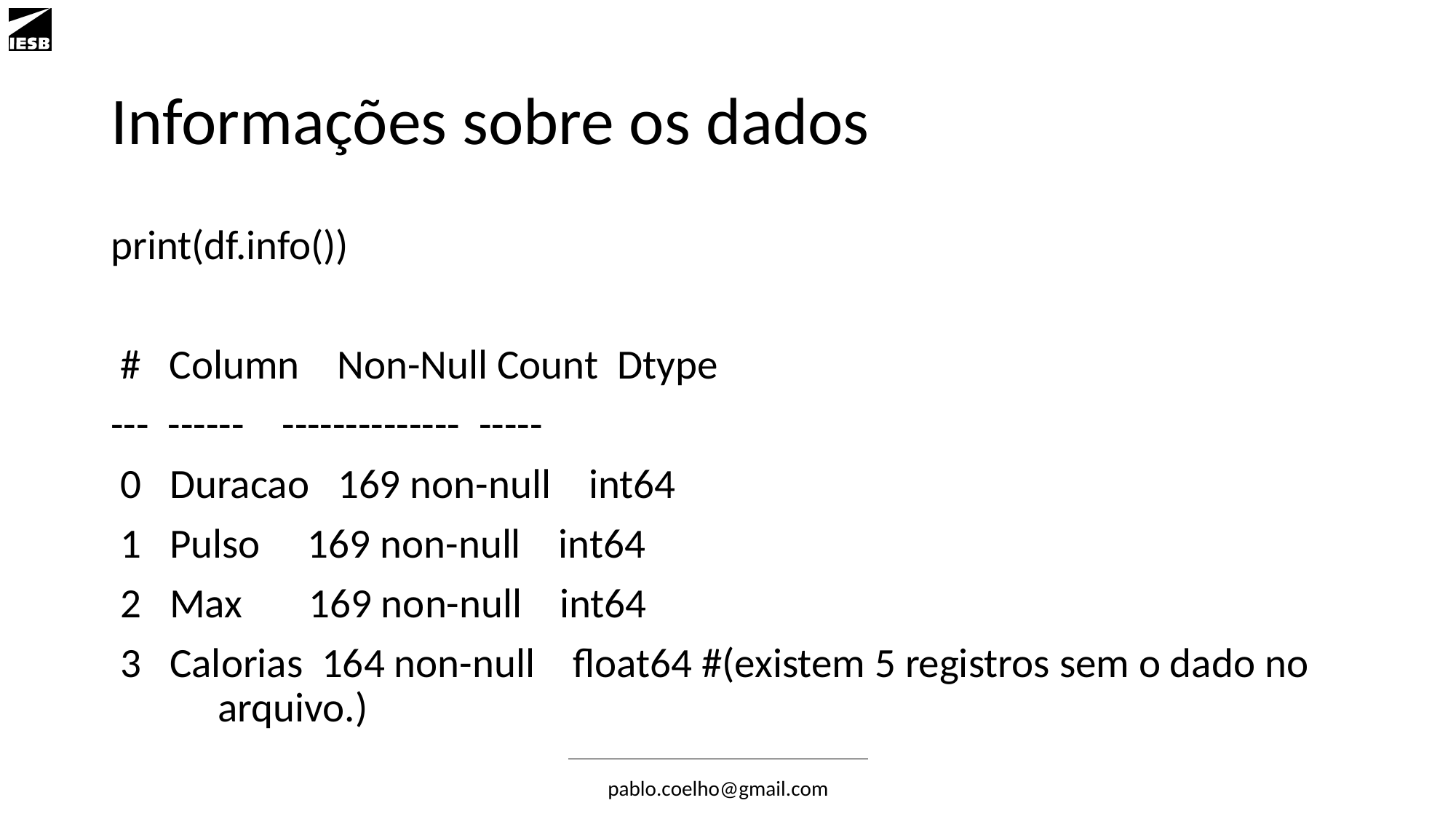

# Informações sobre os dados
print(df.info())

 #   Column    Non-Null Count  Dtype
---  ------    --------------  -----
 0   Duracao   169 non-null    int64
 1   Pulso     169 non-null    int64
 2   Max       169 non-null    int64
 3   Calorias  164 non-null    float64 #(existem 5 registros sem o dado no 							arquivo.)